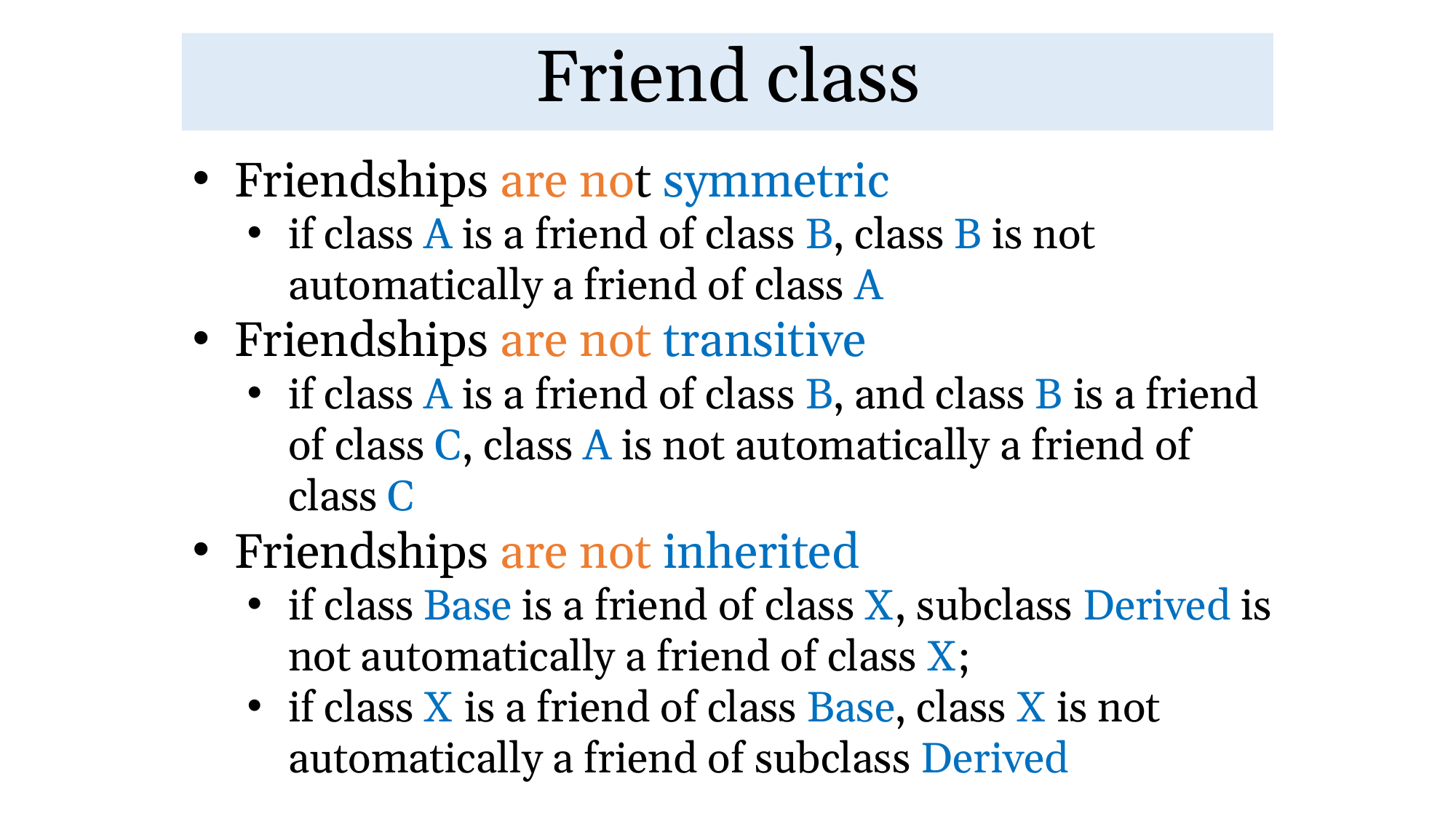

Friend class
Friendships are not symmetric
if class A is a friend of class B, class B is not automatically a friend of class A
Friendships are not transitive
if class A is a friend of class B, and class B is a friend of class C, class A is not automatically a friend of class C
Friendships are not inherited
if class Base is a friend of class X, subclass Derived is not automatically a friend of class X;
if class X is a friend of class Base, class X is not automatically a friend of subclass Derived